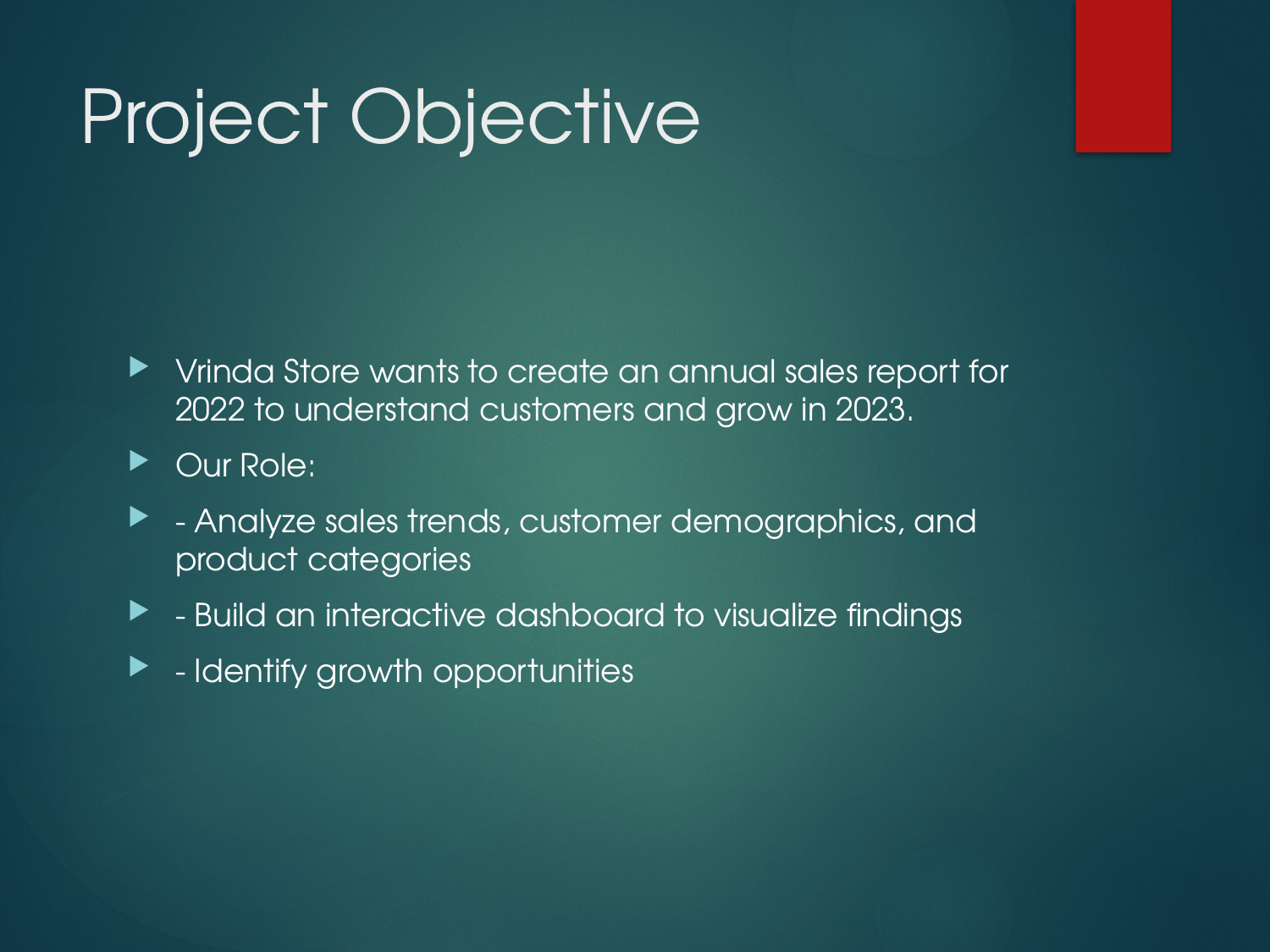

# Project Objective

Vrinda Store wants to create an annual sales report for 2022 to understand customers and grow in 2023.
Our Role:
- Analyze sales trends, customer demographics, and product categories
- Build an interactive dashboard to visualize findings
- Identify growth opportunities